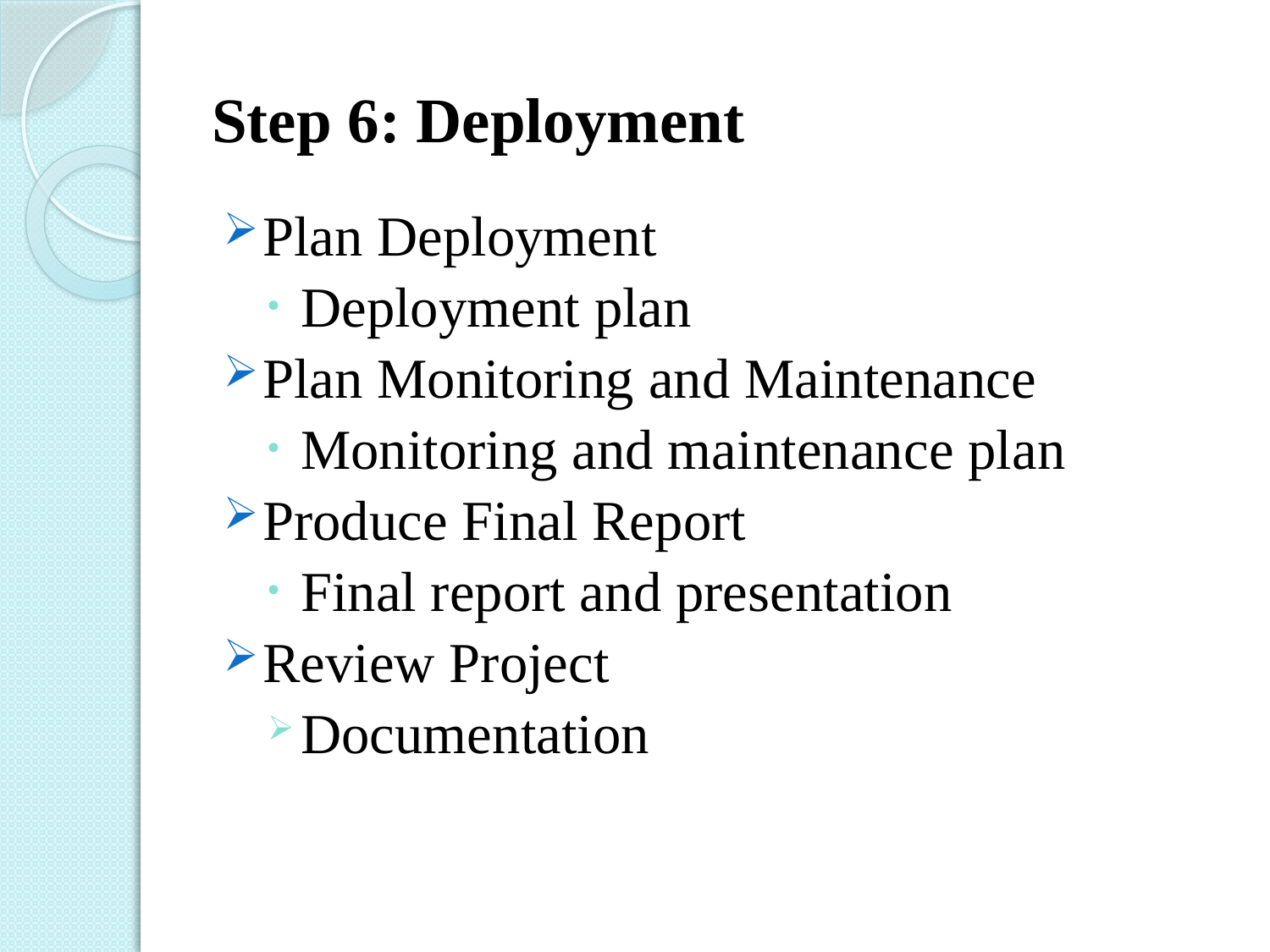

# Step 6: Deployment
Plan Deployment
Deployment plan
Plan Monitoring and Maintenance
Monitoring and maintenance plan
Produce Final Report
Final report and presentation
Review Project
Documentation